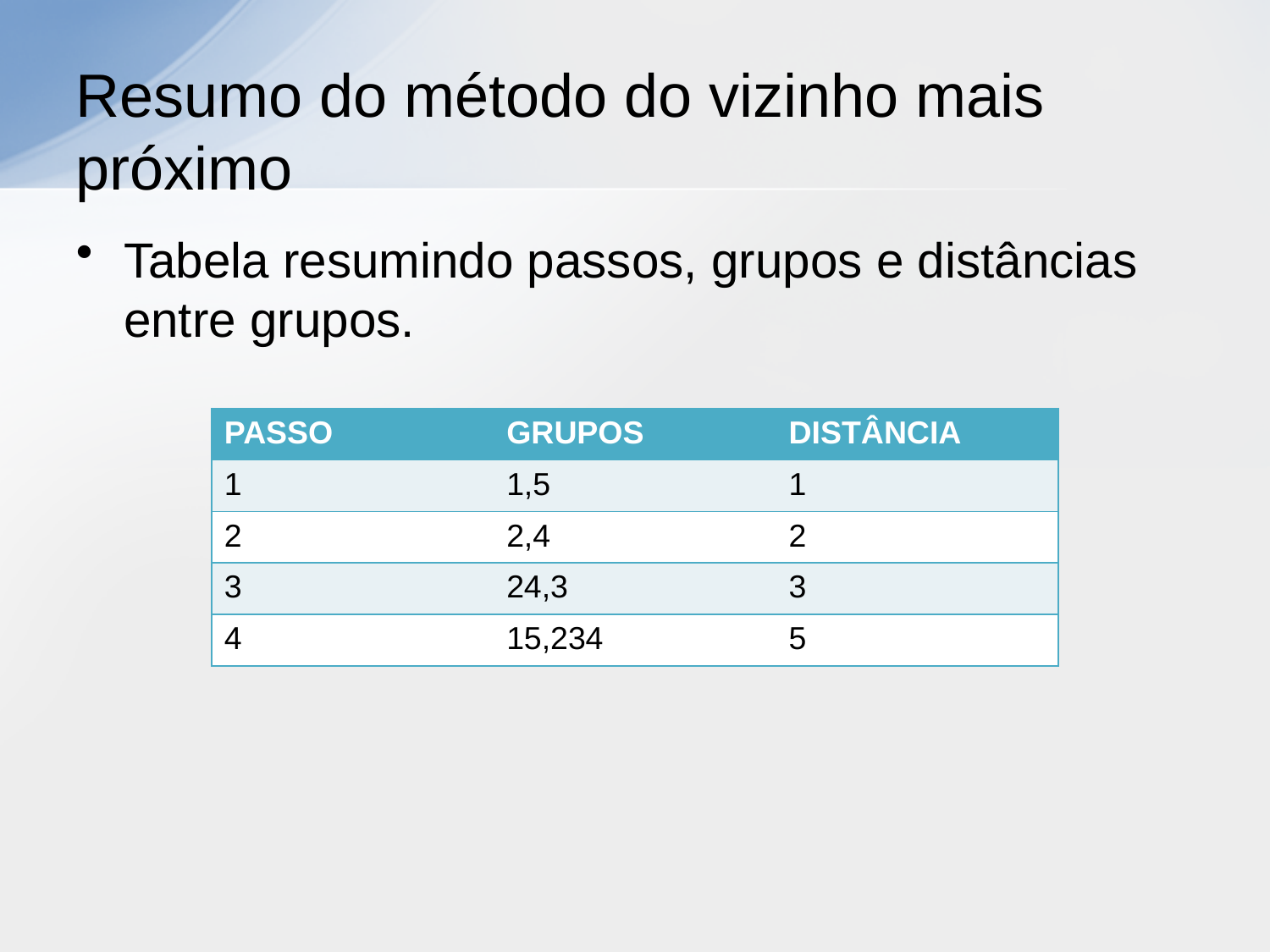

# Resumo do método do vizinho mais próximo
Tabela resumindo passos, grupos e distâncias entre grupos.
| PASSO | GRUPOS | DISTÂNCIA |
| --- | --- | --- |
| 1 | 1,5 | 1 |
| 2 | 2,4 | 2 |
| 3 | 24,3 | 3 |
| 4 | 15,234 | 5 |